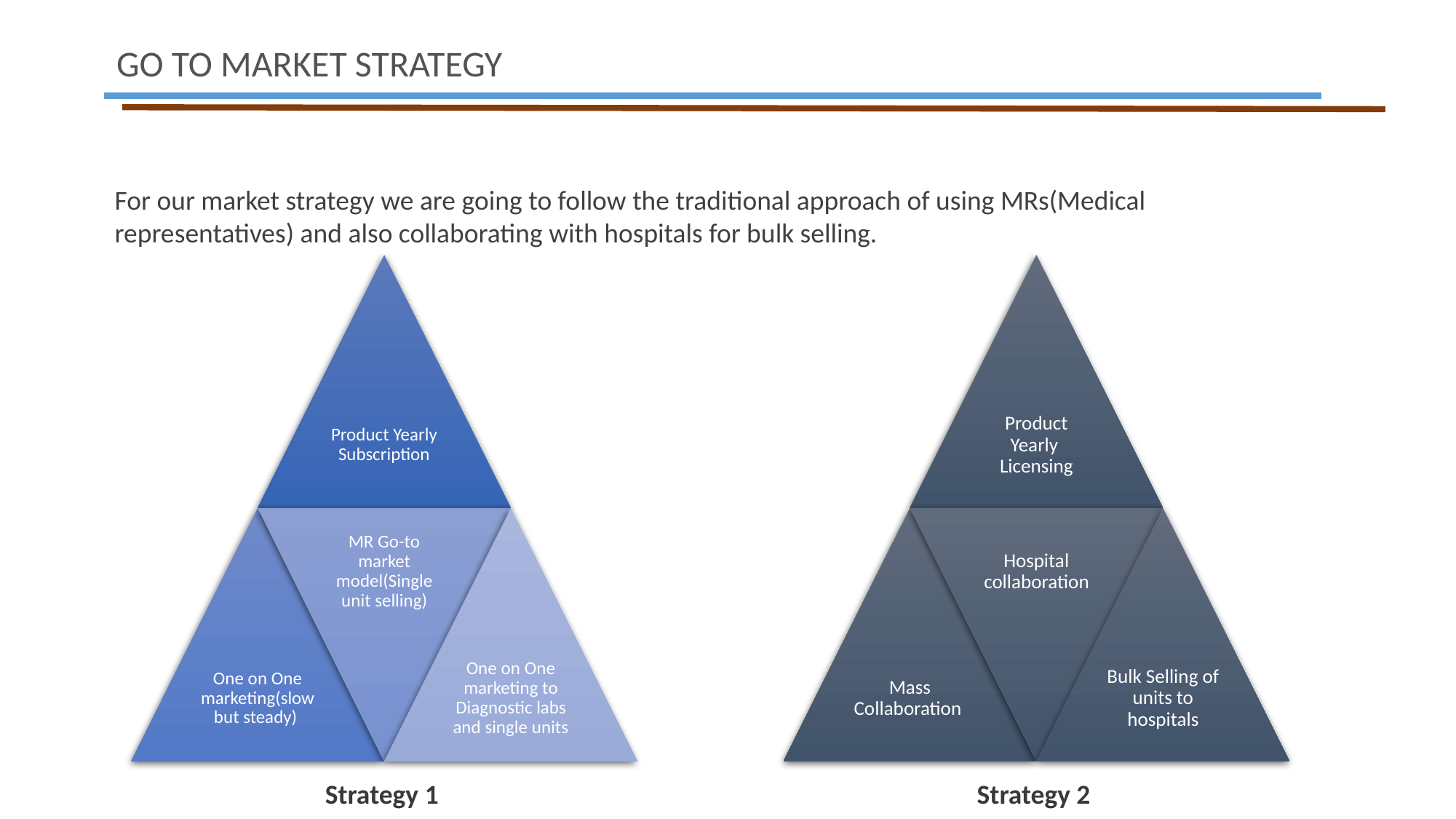

GO TO MARKET STRATEGY
For our market strategy we are going to follow the traditional approach of using MRs(Medical representatives) and also collaborating with hospitals for bulk selling.
Product Yearly Subscription
One on One marketing(slow but steady)
MR Go-to market model(Single unit selling)
One on One marketing to Diagnostic labs and single units
Product Yearly  Licensing
Mass Collaboration
Hospital collaboration
Bulk Selling of units to hospitals
Strategy 1
Strategy 2